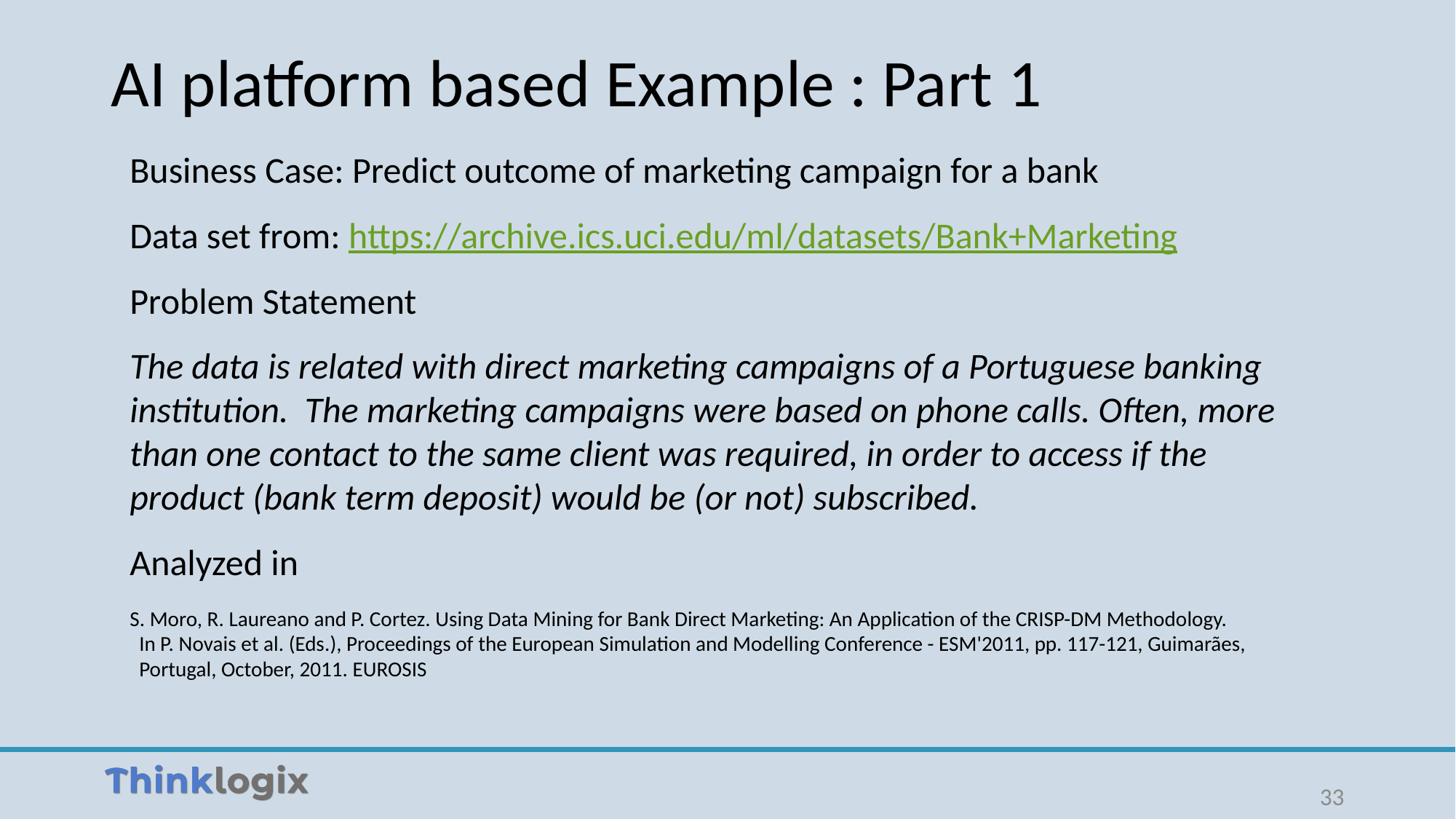

# AI platform based Example : Part 1
Business Case: Predict outcome of marketing campaign for a bank

Data set from: https://archive.ics.uci.edu/ml/datasets/Bank+Marketing

Problem Statement

The data is related with direct marketing campaigns of a Portuguese banking institution.  The marketing campaigns were based on phone calls. Often, more than one contact to the same client was required, in order to access if the product (bank term deposit) would be (or not) subscribed.

Analyzed in

S. Moro, R. Laureano and P. Cortez. Using Data Mining for Bank Direct Marketing: An Application of the CRISP-DM Methodology.
  In P. Novais et al. (Eds.), Proceedings of the European Simulation and Modelling Conference - ESM'2011, pp. 117-121, Guimarães,
  Portugal, October, 2011. EUROSIS

33